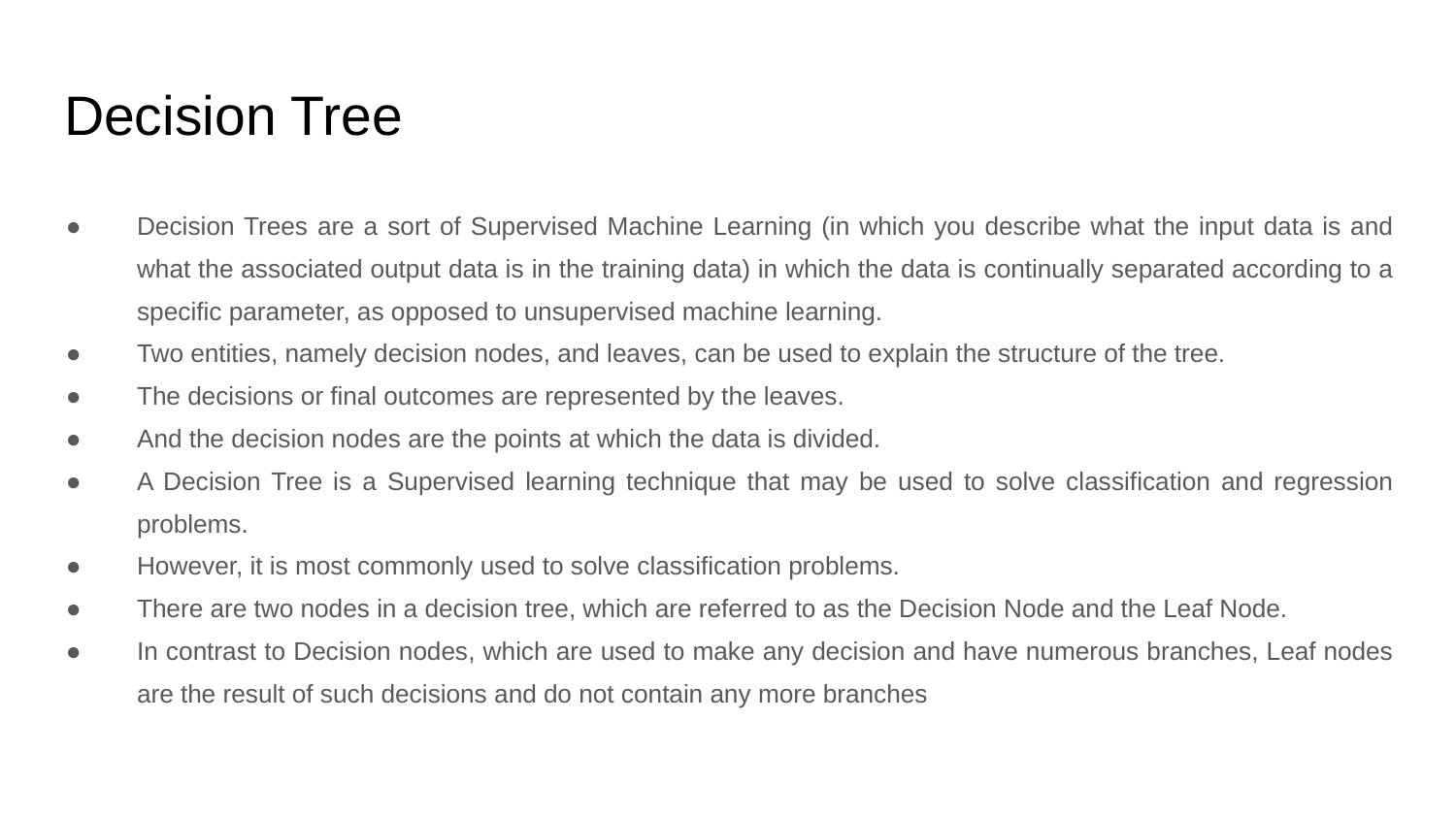

# Decision Tree
Decision Trees are a sort of Supervised Machine Learning (in which you describe what the input data is and what the associated output data is in the training data) in which the data is continually separated according to a specific parameter, as opposed to unsupervised machine learning.
Two entities, namely decision nodes, and leaves, can be used to explain the structure of the tree.
The decisions or final outcomes are represented by the leaves.
And the decision nodes are the points at which the data is divided.
A Decision Tree is a Supervised learning technique that may be used to solve classification and regression problems.
However, it is most commonly used to solve classification problems.
There are two nodes in a decision tree, which are referred to as the Decision Node and the Leaf Node.
In contrast to Decision nodes, which are used to make any decision and have numerous branches, Leaf nodes are the result of such decisions and do not contain any more branches